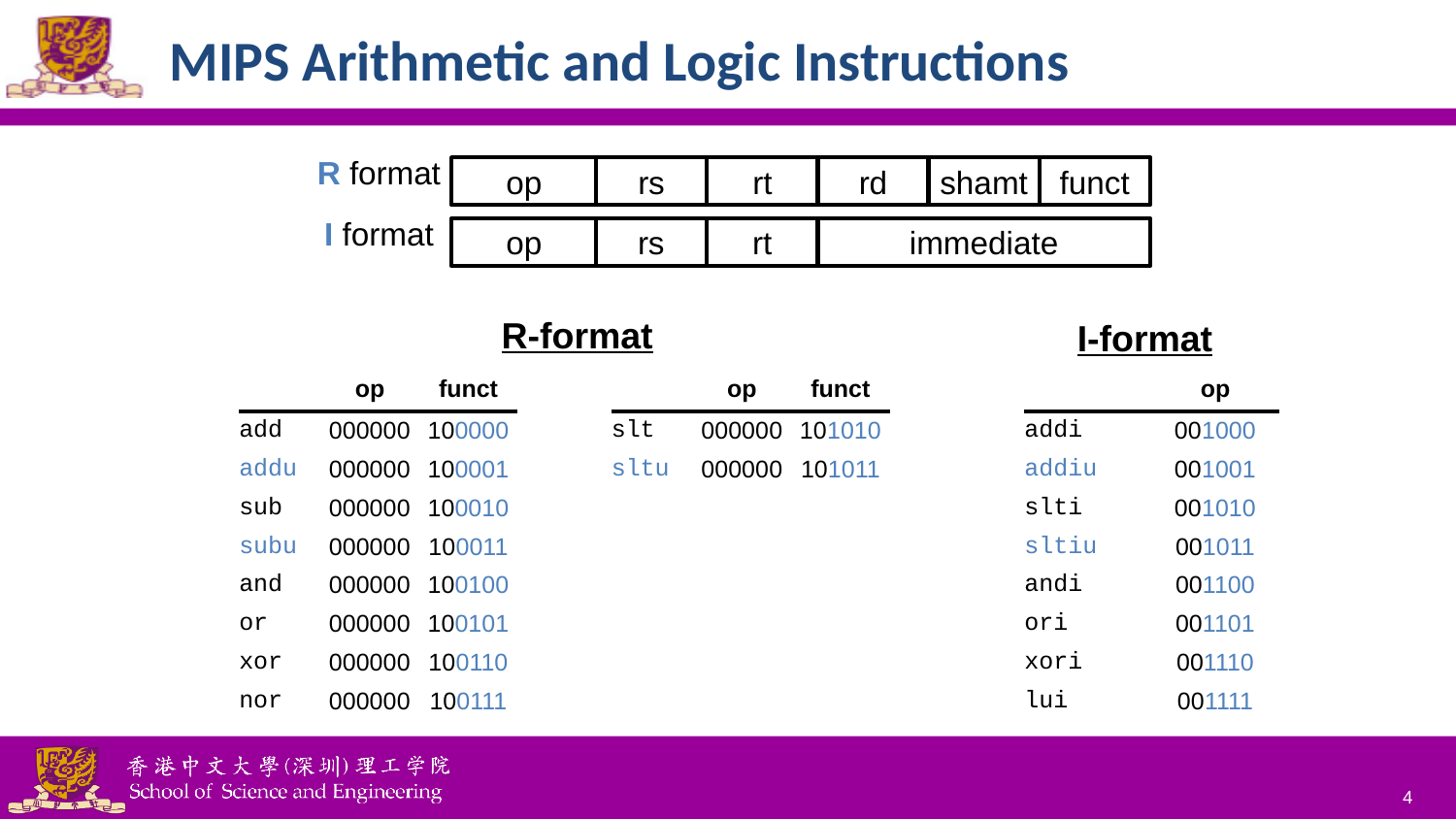

# MIPS Arithmetic and Logic Instructions
R format
op
rs
rt
rd
shamt
funct
op
rs
rt
immediate
I format
R-format
I-format
|  | op | funct |
| --- | --- | --- |
| add | 000000 | 100000 |
| addu | 000000 | 100001 |
| sub | 000000 | 100010 |
| subu | 000000 | 100011 |
| and | 000000 | 100100 |
| or | 000000 | 100101 |
| xor | 000000 | 100110 |
| nor | 000000 | 100111 |
|  | op | funct |
| --- | --- | --- |
| slt | 000000 | 101010 |
| sltu | 000000 | 101011 |
|  | op |
| --- | --- |
| addi | 001000 |
| addiu | 001001 |
| slti | 001010 |
| sltiu | 001011 |
| andi | 001100 |
| ori | 001101 |
| xori | 001110 |
| lui | 001111 |
4